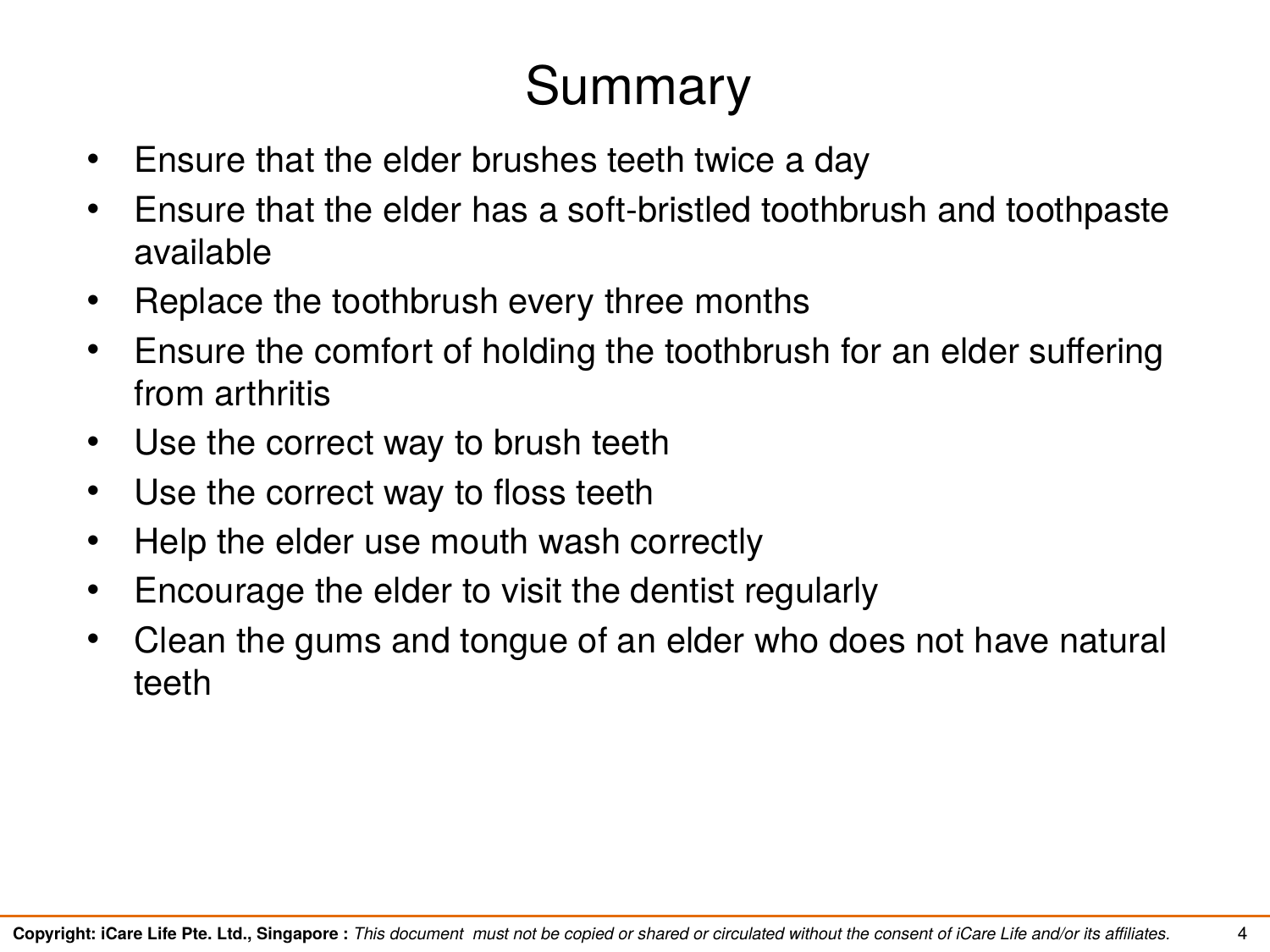

# Summary
Ensure that the elder brushes teeth twice a day
Ensure that the elder has a soft-bristled toothbrush and toothpaste available
Replace the toothbrush every three months
Ensure the comfort of holding the toothbrush for an elder suffering from arthritis
Use the correct way to brush teeth
Use the correct way to floss teeth
Help the elder use mouth wash correctly
Encourage the elder to visit the dentist regularly
Clean the gums and tongue of an elder who does not have natural teeth
4